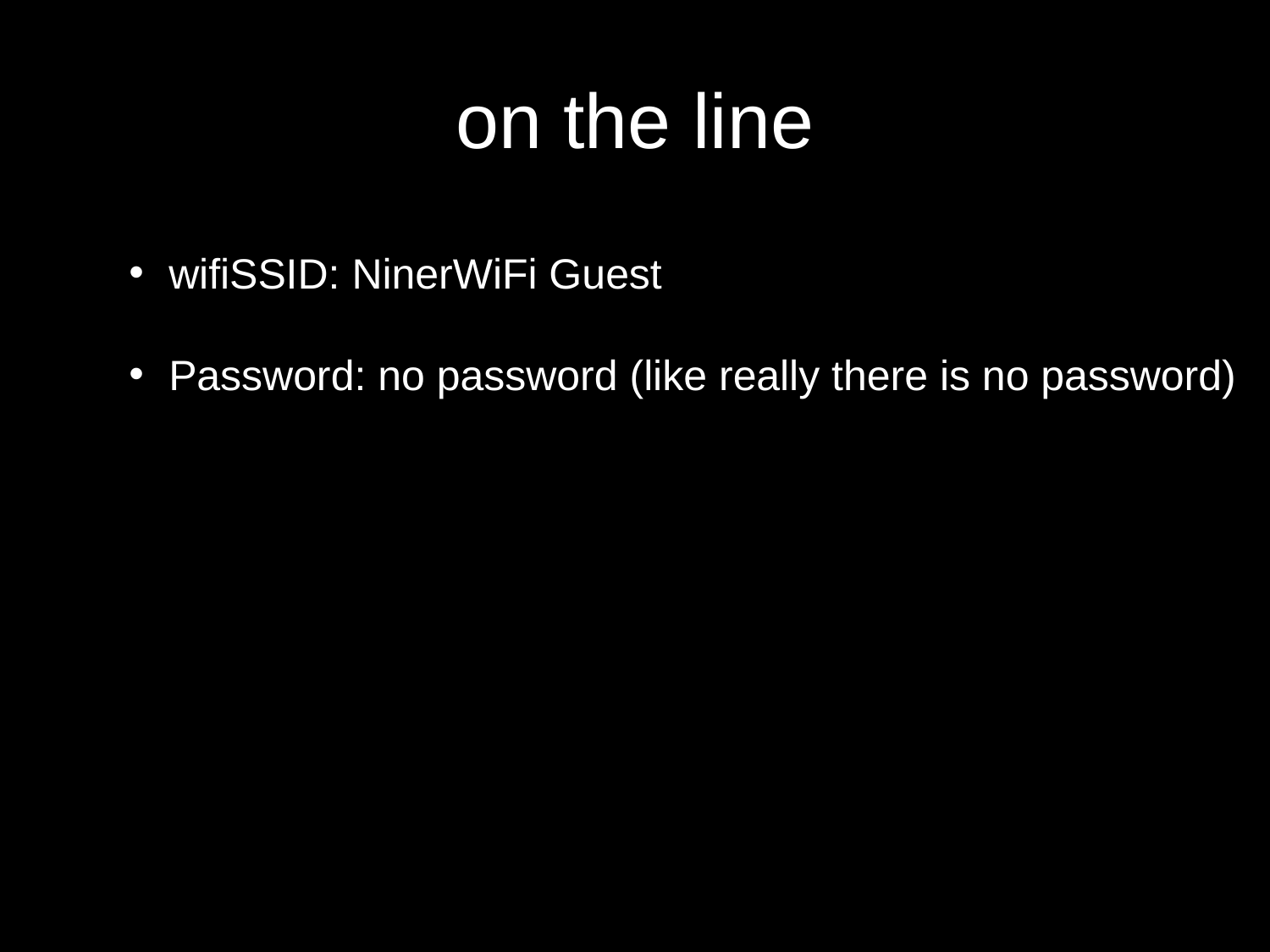

# on the line
wifiSSID: NinerWiFi Guest
Password: no password (like really there is no password)